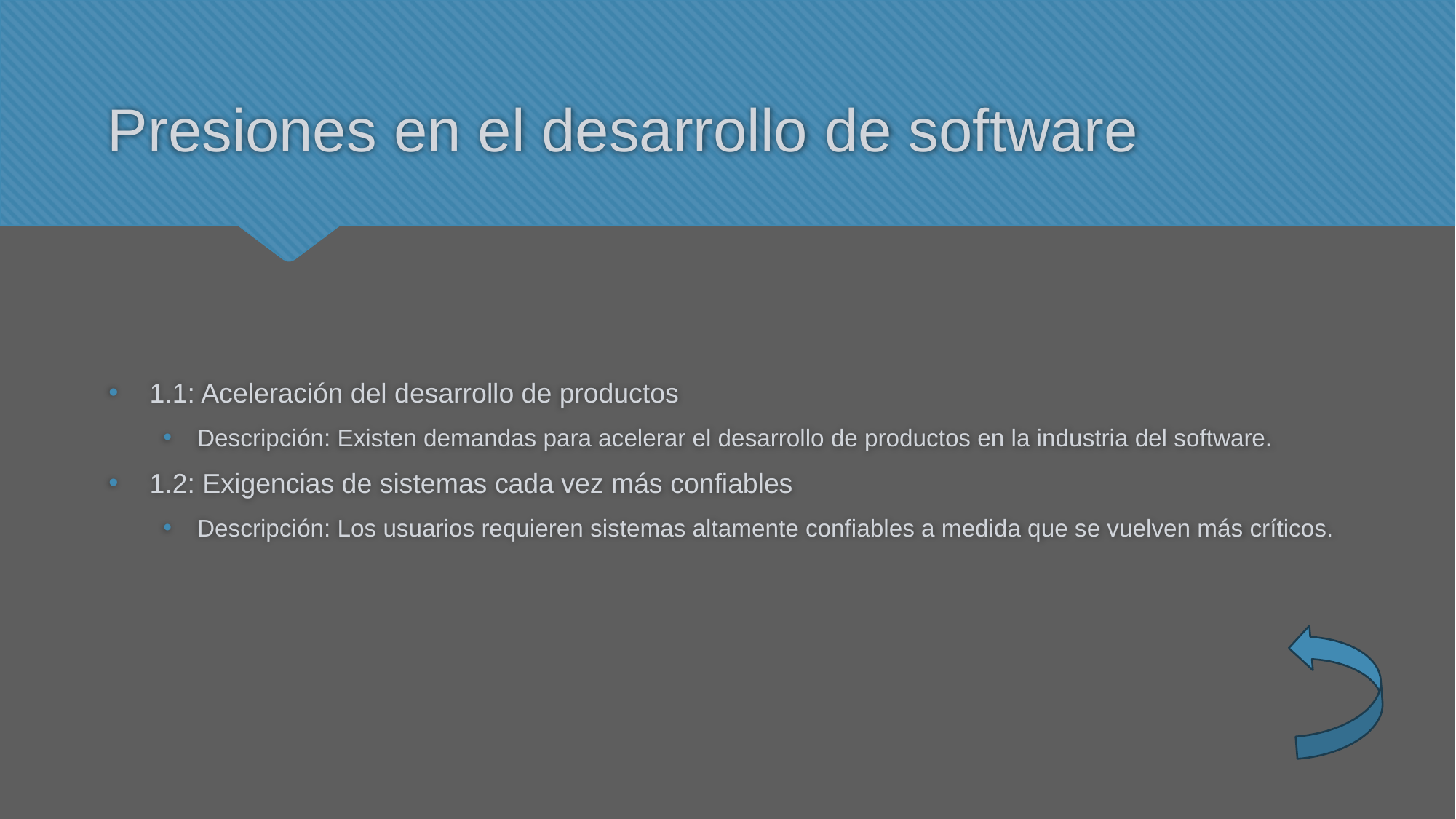

# Presiones en el desarrollo de software
1.1: Aceleración del desarrollo de productos
Descripción: Existen demandas para acelerar el desarrollo de productos en la industria del software.
1.2: Exigencias de sistemas cada vez más confiables
Descripción: Los usuarios requieren sistemas altamente confiables a medida que se vuelven más críticos.